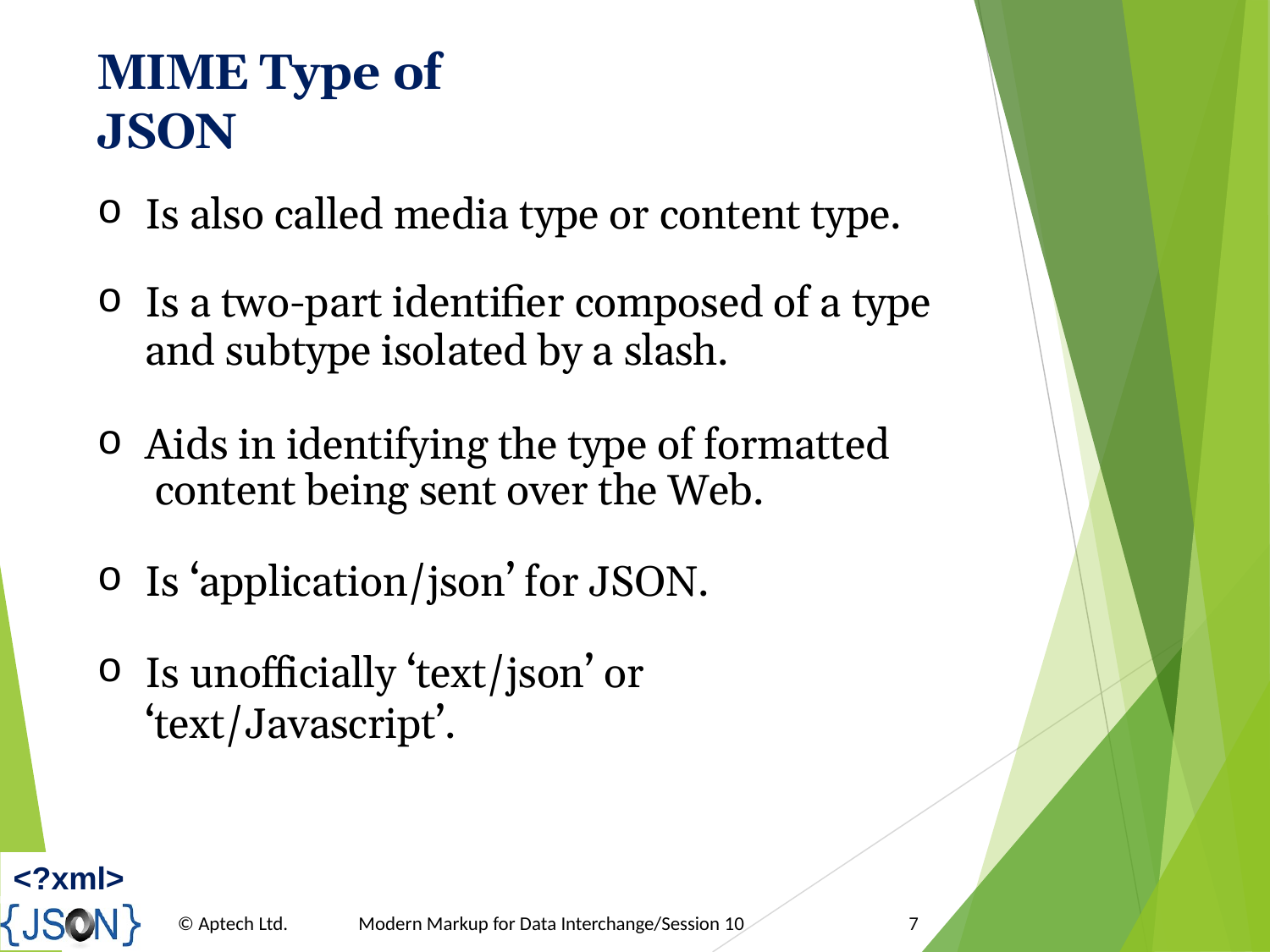

# MIME Type of JSON
Is also called media type or content type.
Is a two-part identifier composed of a type
and subtype isolated by a slash.

Aids in identifying the type of formatted  content being sent over the Web.
Is ‘application/json’ for JSON.
Is unofficially ‘text/json’ or ‘text/Javascript’.
<?xml>
© Aptech Ltd.
Modern Markup for Data Interchange/Session 10
7